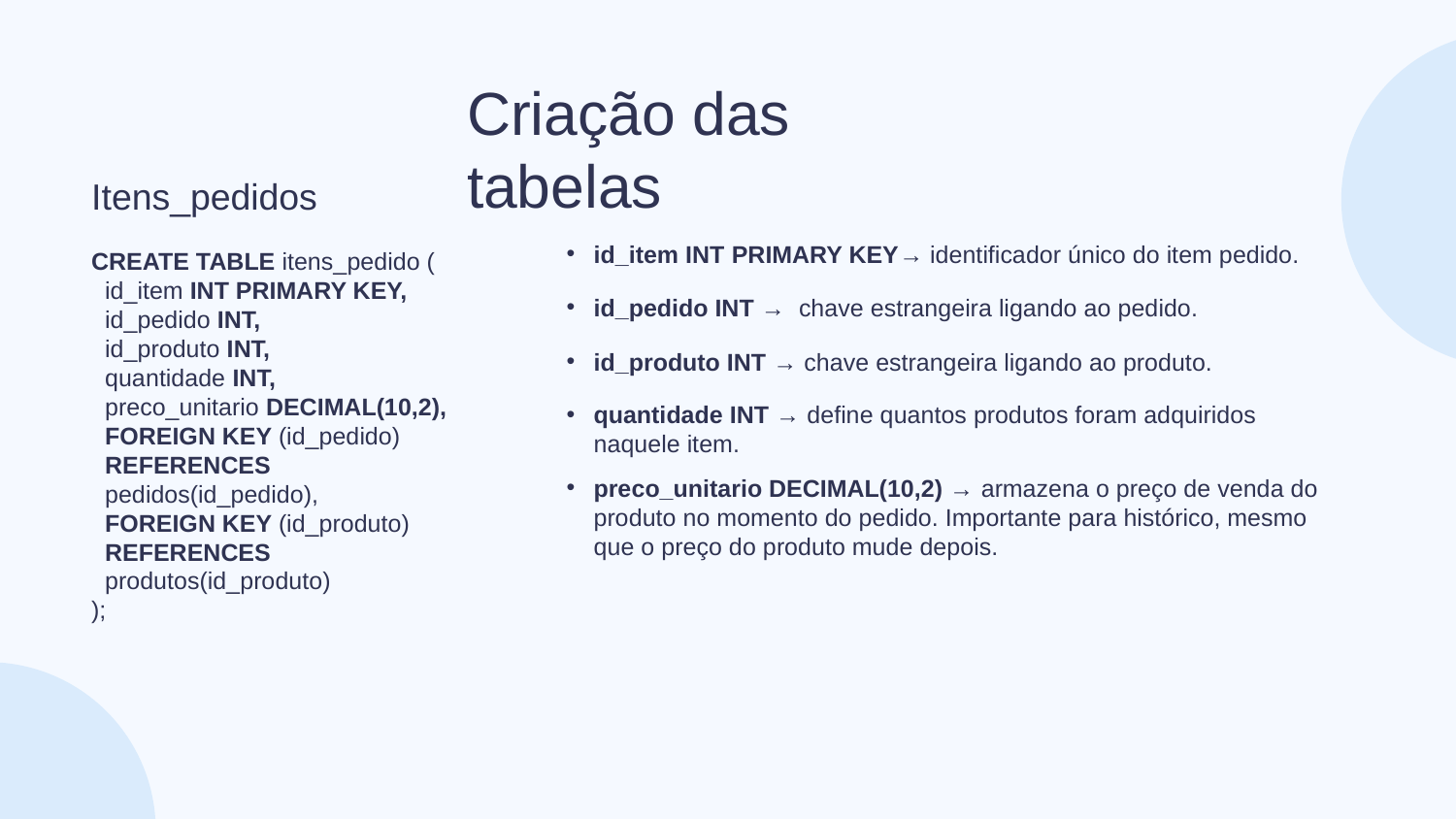

# Criação das tabelas
Itens_pedidos
CREATE TABLE itens_pedido (
  id_item INT PRIMARY KEY,
  id_pedido INT,
  id_produto INT,
  quantidade INT,
  preco_unitario DECIMAL(10,2),
  FOREIGN KEY (id_pedido)
  REFERENCES
  pedidos(id_pedido),
  FOREIGN KEY (id_produto)
  REFERENCES
  produtos(id_produto)
);
id_item INT PRIMARY KEY→ identificador único do item pedido.
id_pedido INT →  chave estrangeira ligando ao pedido.
id_produto INT → chave estrangeira ligando ao produto.
quantidade INT → define quantos produtos foram adquiridos naquele item.
preco_unitario DECIMAL(10,2) → armazena o preço de venda do produto no momento do pedido. Importante para histórico, mesmo que o preço do produto mude depois.